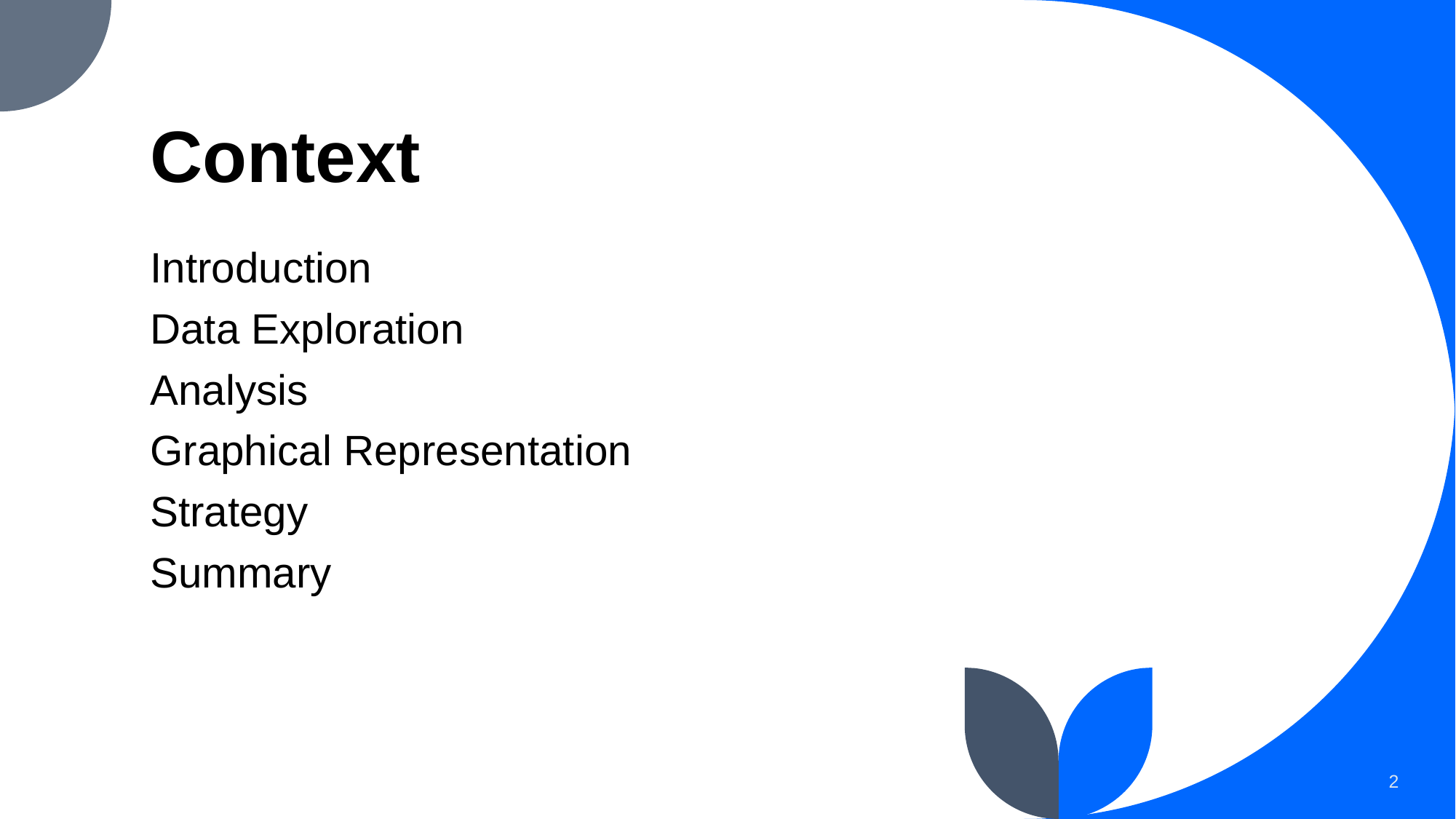

# Context
Introduction
Data Exploration
Analysis
Graphical Representation
Strategy
Summary

2